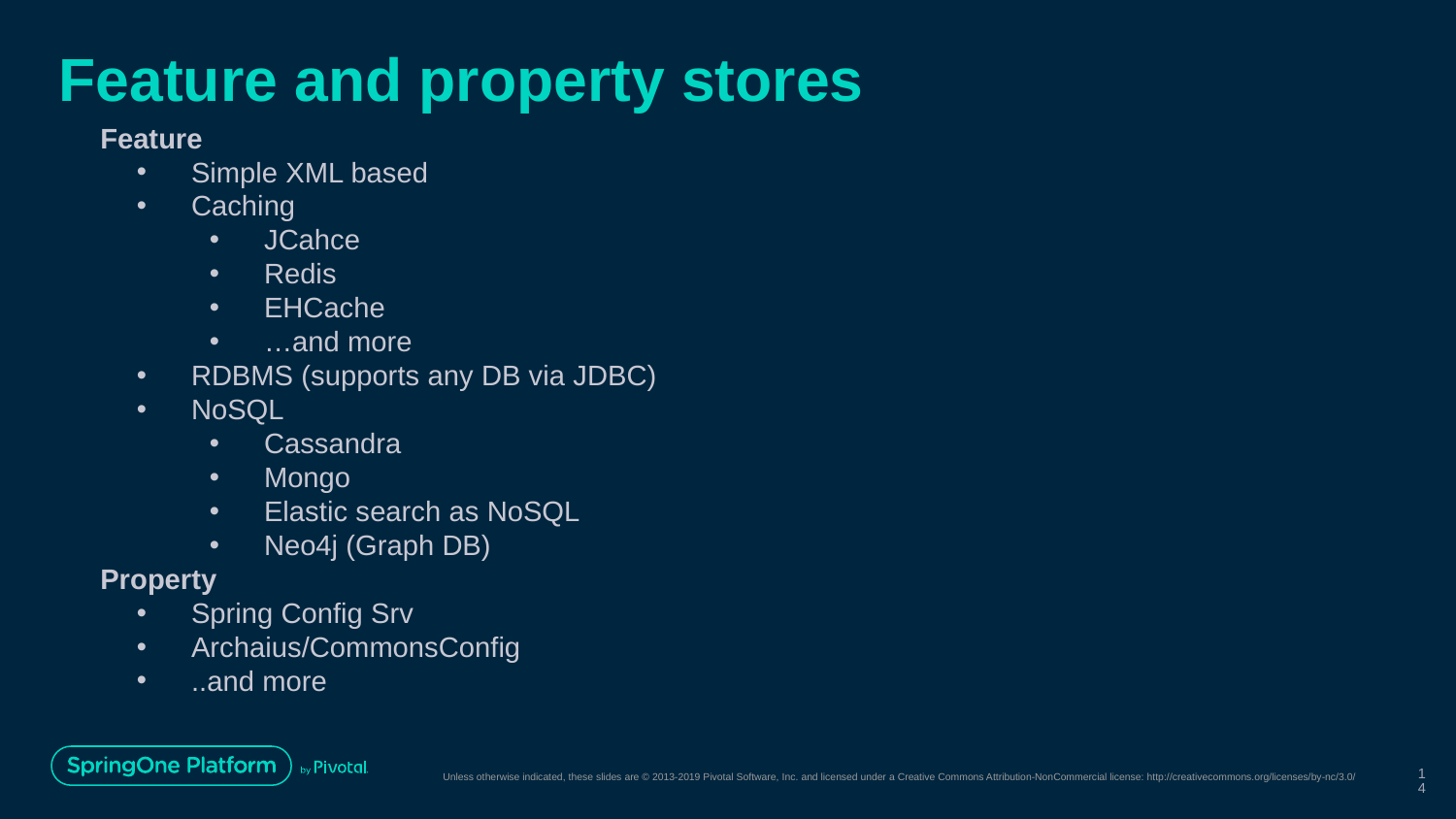

# Feature and property stores
Feature
Simple XML based
Caching
JCahce
Redis
EHCache
…and more
RDBMS (supports any DB via JDBC)
NoSQL
Cassandra
Mongo
Elastic search as NoSQL
Neo4j (Graph DB)
Property
Spring Config Srv
Archaius/CommonsConfig
..and more
14